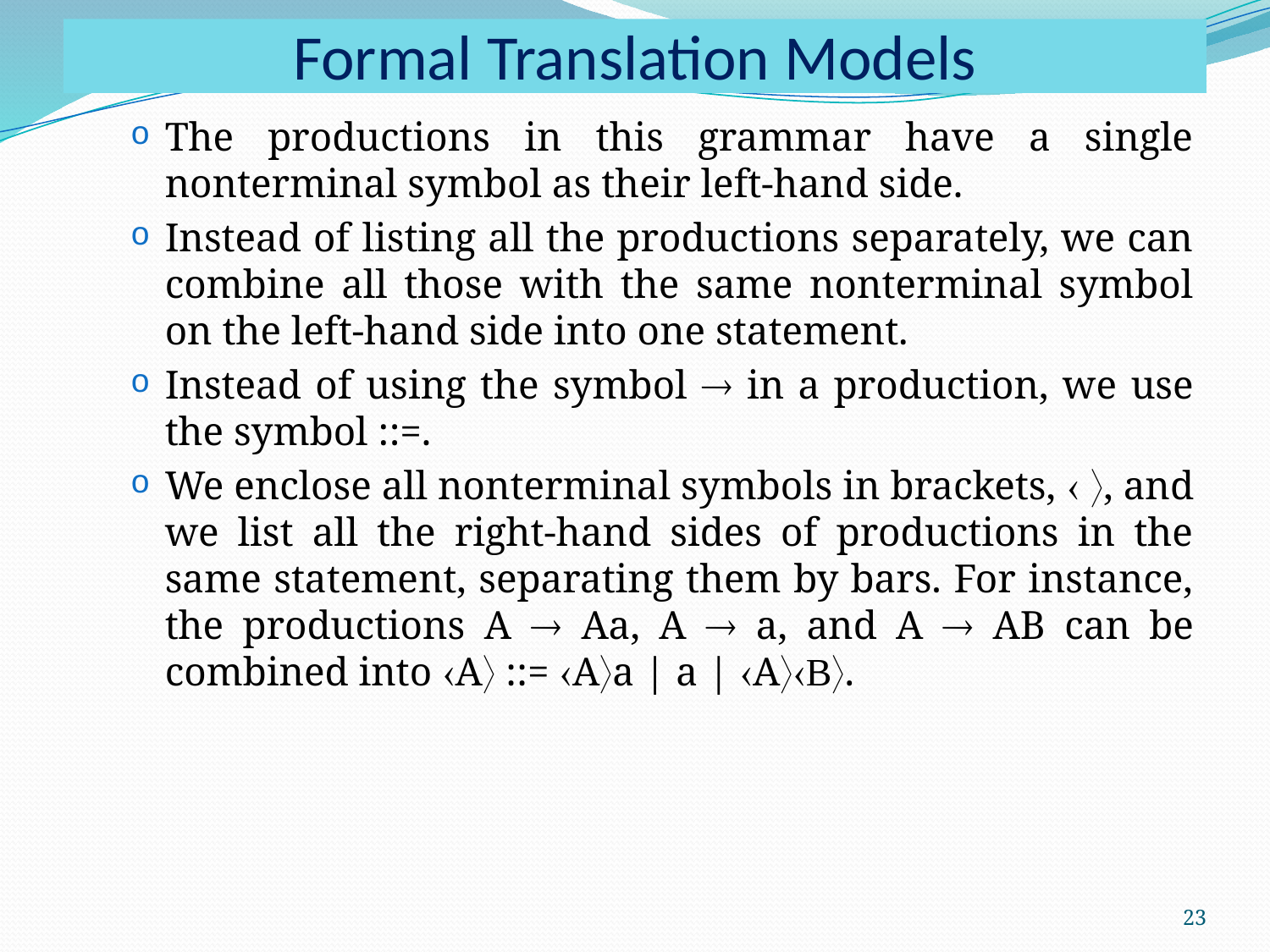

# Formal Translation Models
The productions in this grammar have a single nonterminal symbol as their left-hand side.
Instead of listing all the productions separately, we can combine all those with the same nonterminal symbol on the left-hand side into one statement.
Instead of using the symbol → in a production, we use the symbol ::=.
We enclose all nonterminal symbols in brackets, 〈 〉, and we list all the right-hand sides of productions in the same statement, separating them by bars. For instance, the productions A → Aa, A → a, and A → AB can be combined into 〈A〉 ::= 〈A〉a | a | 〈A〉〈B〉.
23